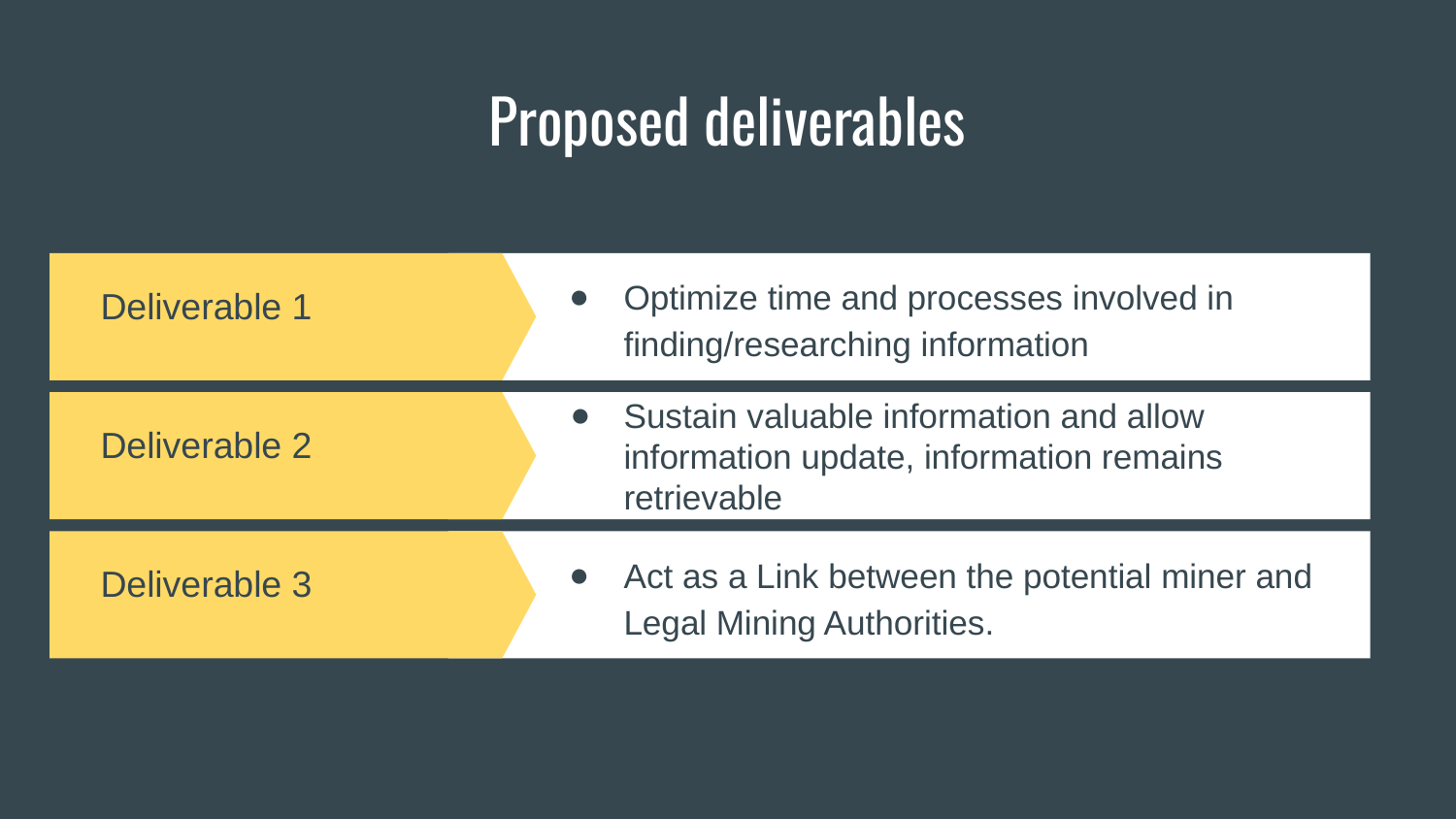

# Proposed deliverables
Deliverable 1

Optimize time and processes involved in finding/researching information
Deliverable 2

Sustain valuable information and allow information update, information remains retrievable
Deliverable 3

Act as a Link between the potential miner and Legal Mining Authorities.
Deliverable 4